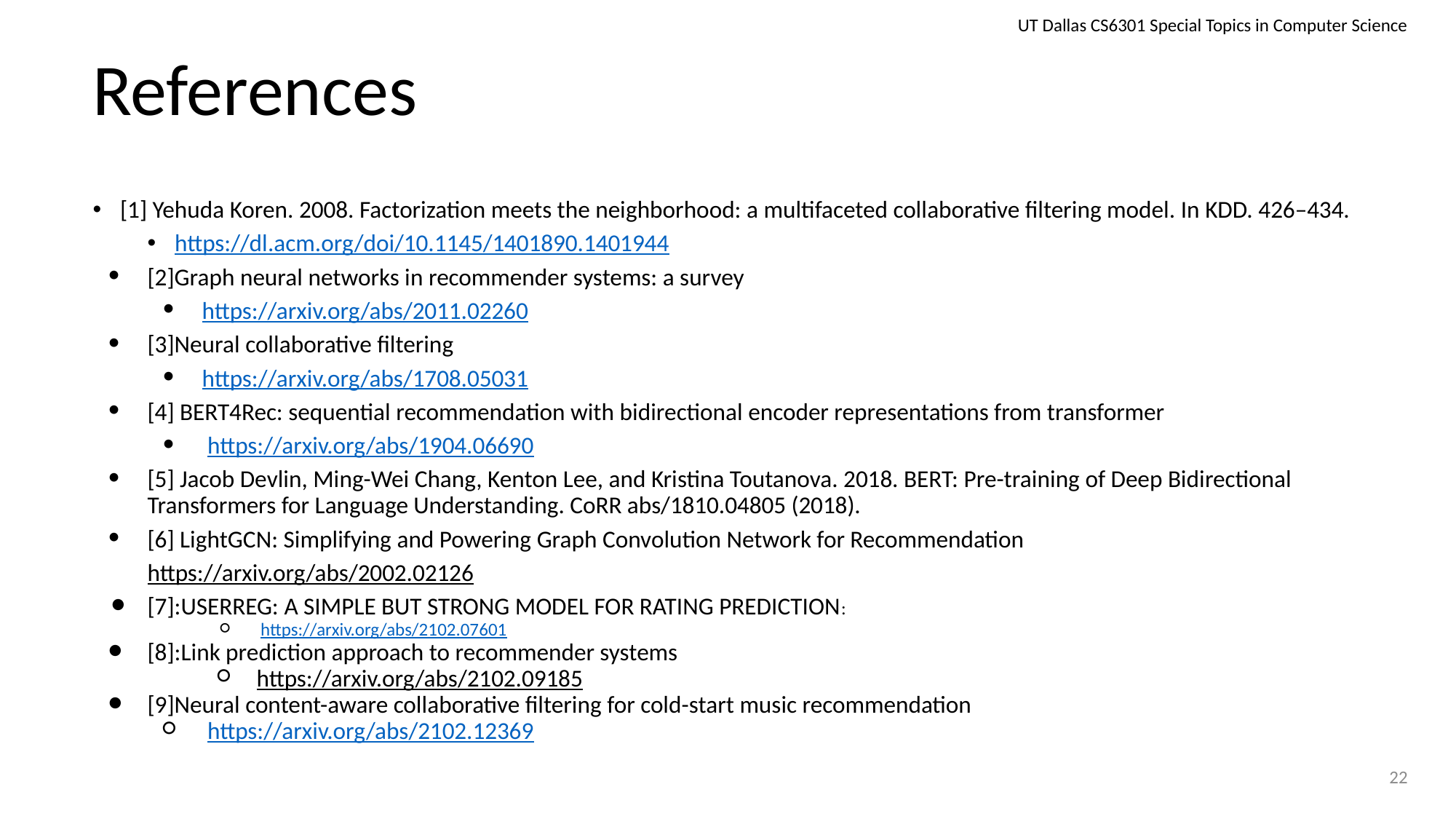

UT Dallas CS6301 Special Topics in Computer Science
References
[1] Yehuda Koren. 2008. Factorization meets the neighborhood: a multifaceted collaborative filtering model. In KDD. 426–434.
https://dl.acm.org/doi/10.1145/1401890.1401944
[2]Graph neural networks in recommender systems: a survey
https://arxiv.org/abs/2011.02260
[3]Neural collaborative filtering
https://arxiv.org/abs/1708.05031
[4] BERT4Rec: sequential recommendation with bidirectional encoder representations from transformer
 https://arxiv.org/abs/1904.06690
[5] Jacob Devlin, Ming-Wei Chang, Kenton Lee, and Kristina Toutanova. 2018. BERT: Pre-training of Deep Bidirectional Transformers for Language Understanding. CoRR abs/1810.04805 (2018).
[6] LightGCN: Simplifying and Powering Graph Convolution Network for Recommendation
https://arxiv.org/abs/2002.02126
[7]:USERREG: A SIMPLE BUT STRONG MODEL FOR RATING PREDICTION:
 https://arxiv.org/abs/2102.07601
[8]:Link prediction approach to recommender systems
https://arxiv.org/abs/2102.09185
[9]Neural content-aware collaborative filtering for cold-start music recommendation
 https://arxiv.org/abs/2102.12369

22